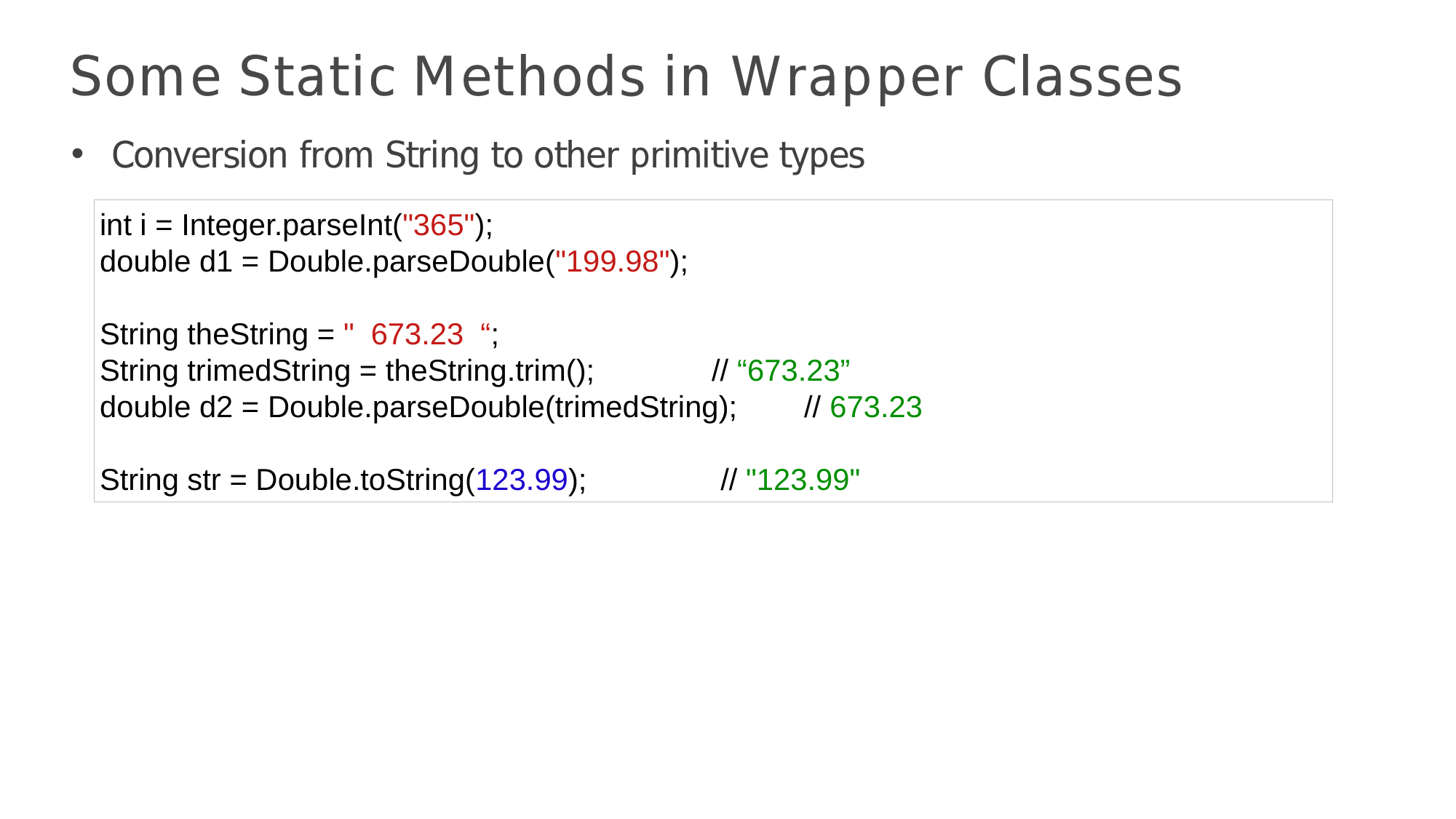

# Some Static Methods in Wrapper Classes
Conversion from String to other primitive types
int i = Integer.parseInt("365");
double d1 = Double.parseDouble("199.98");

String theString = "  673.23  “;
String trimedString = theString.trim();              // “673.23”
double d2 = Double.parseDouble(trimedString);        // 673.23

String str = Double.toString(123.99);                // "123.99"
16